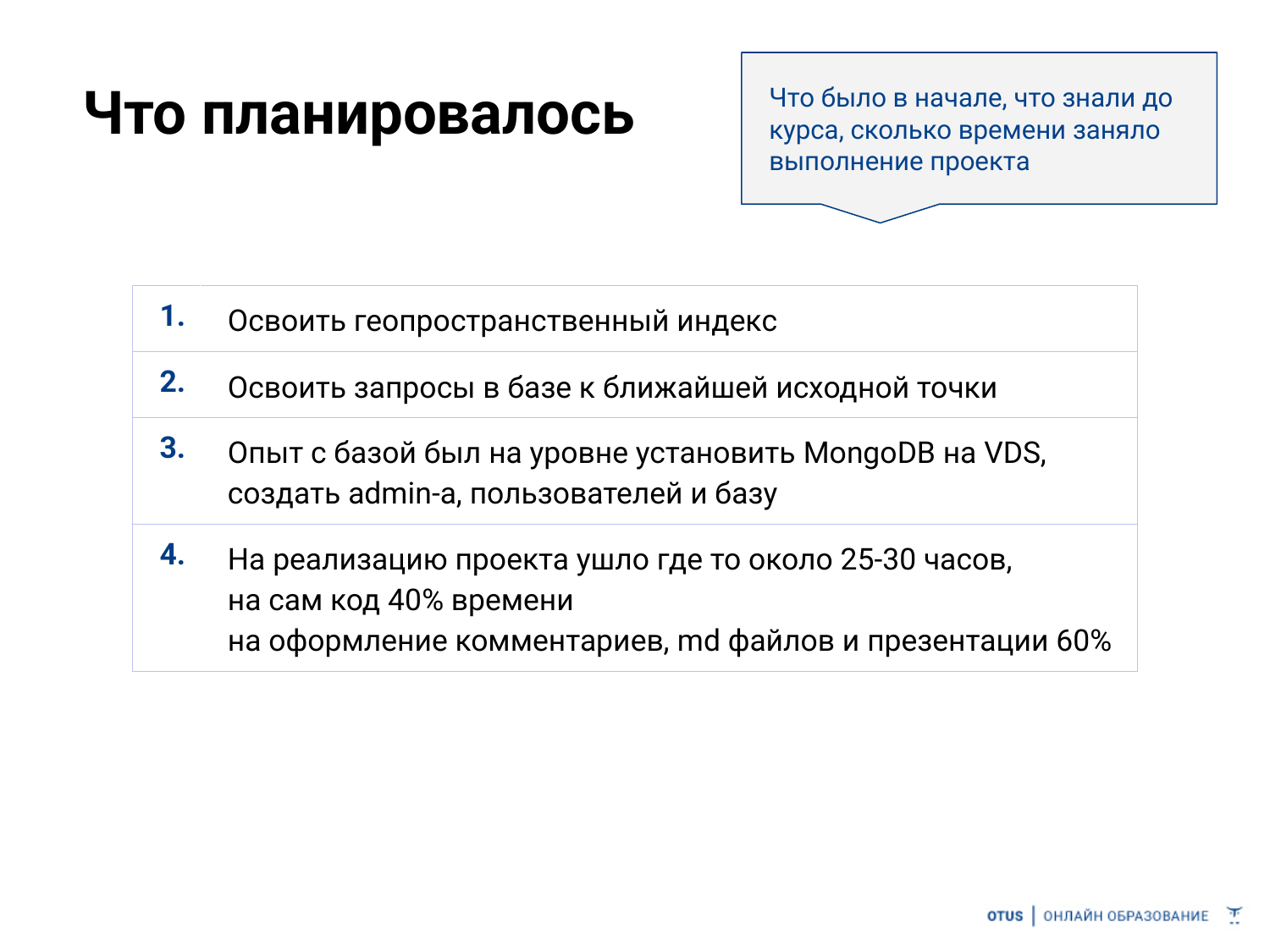

Что было в начале, что знали до курса, сколько времени заняло выполнение проекта
# Что планировалось
| 1. | Освоить геопространственный индекс |
| --- | --- |
| 2. | Освоить запросы в базе к ближайшей исходной точки |
| 3. | Опыт с базой был на уровне установить MongoDB на VDS, создать admin-а, пользователей и базу |
| 4. | На реализацию проекта ушло где то около 25-30 часов, на сам код 40% времени на оформление комментариев, md файлов и презентации 60% |